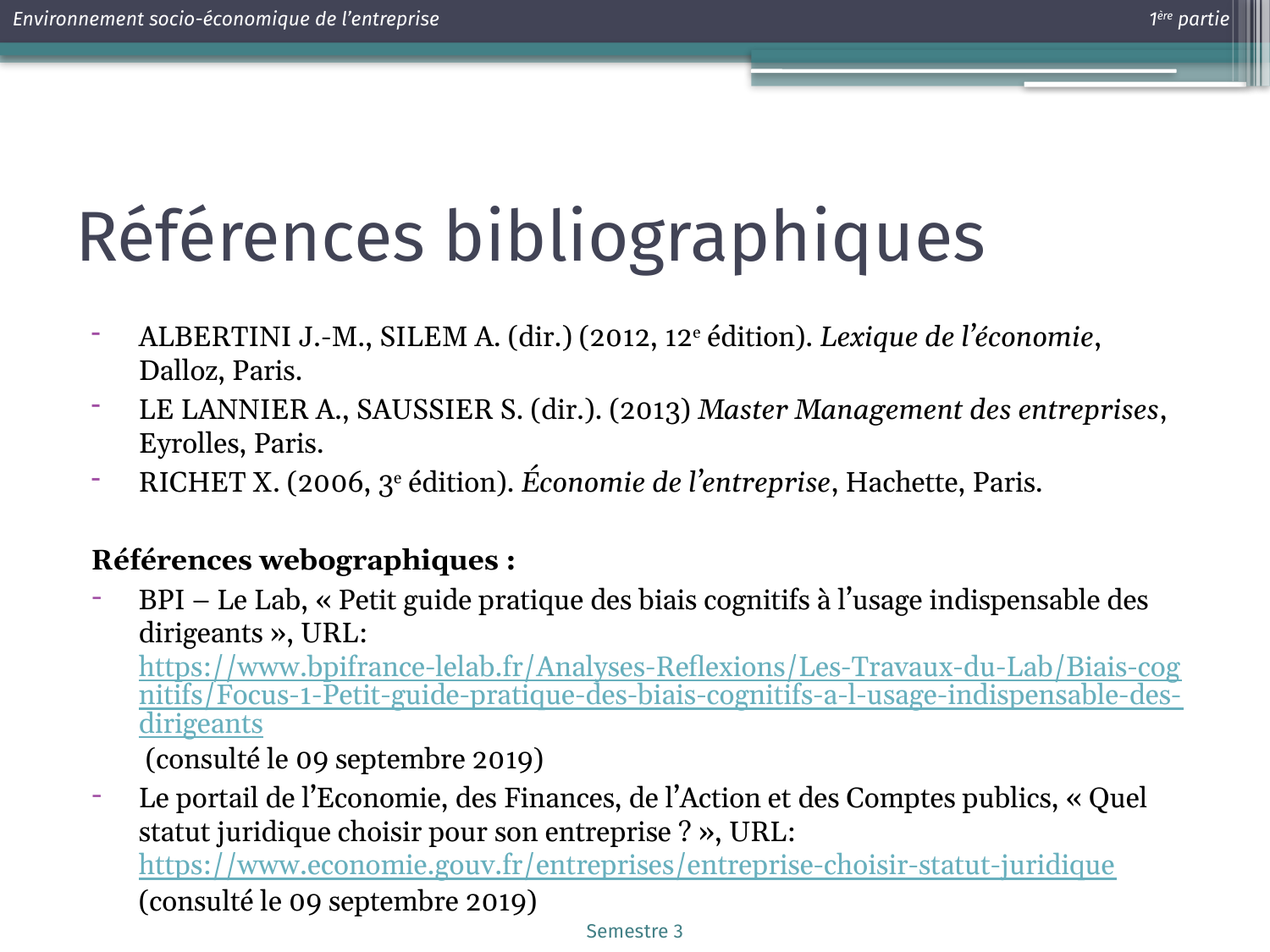

# Références bibliographiques
Albertini J.-M., Silem A. (dir.) (2012, 12e édition). Lexique de l’économie, Dalloz, Paris.
Le Lannier A., Saussier S. (dir.). (2013) Master Management des entreprises, Eyrolles, Paris.
Richet X. (2006, 3e édition). Économie de l’entreprise, Hachette, Paris.

Références webographiques :
BPI – Le Lab, « Petit guide pratique des biais cognitifs à l’usage indispensable des dirigeants », URL: https://www.bpifrance-lelab.fr/Analyses-Reflexions/Les-Travaux-du-Lab/Biais-cognitifs/Focus-1-Petit-guide-pratique-des-biais-cognitifs-a-l-usage-indispensable-des-dirigeants (consulté le 09 septembre 2019)
Le portail de l’Economie, des Finances, de l’Action et des Comptes publics, « Quel statut juridique choisir pour son entreprise ? », URL: https://www.economie.gouv.fr/entreprises/entreprise-choisir-statut-juridique (consulté le 09 septembre 2019)